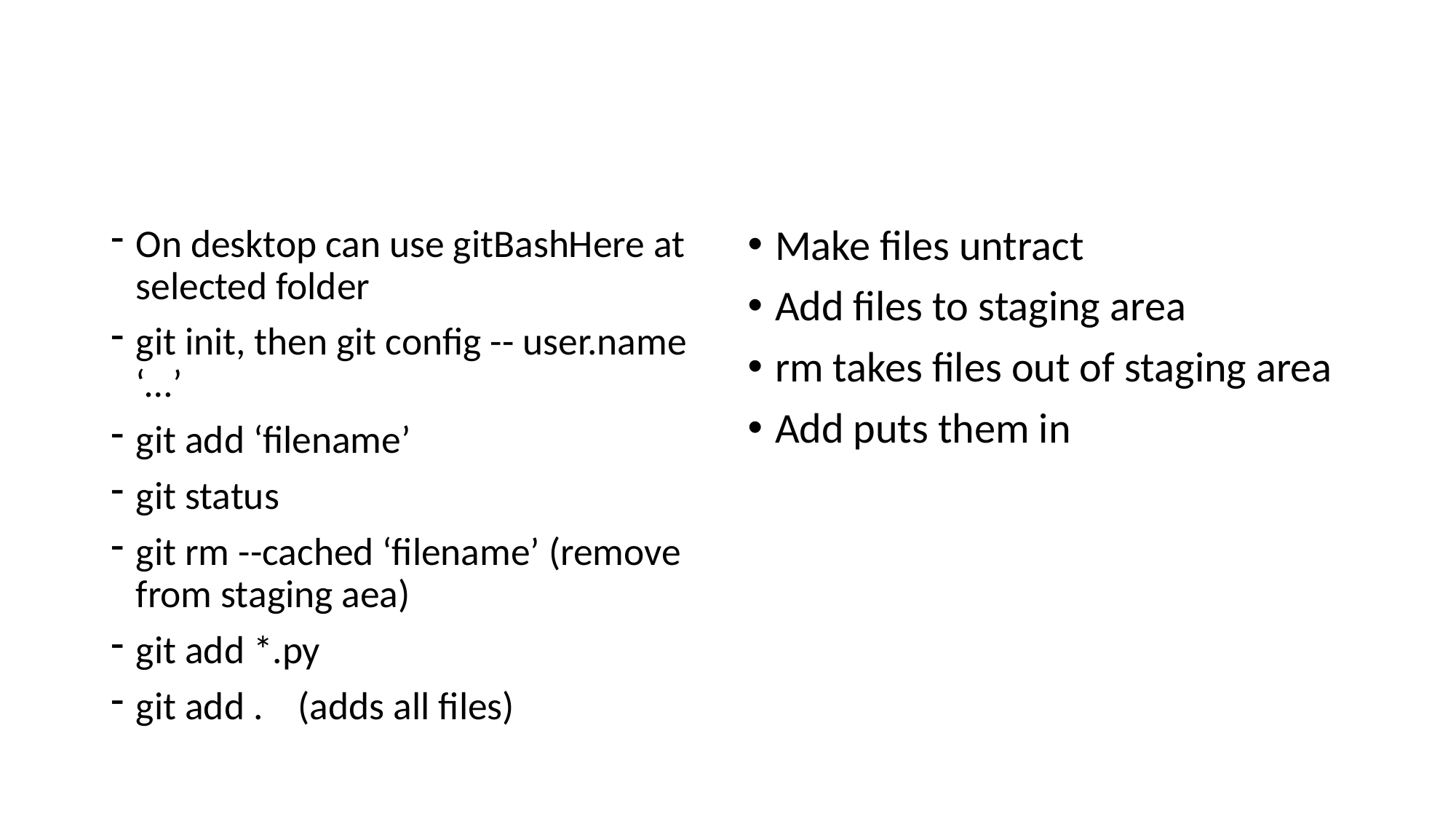

#
On desktop can use gitBashHere at selected folder
git init, then git config -- user.name ‘…’
git add ‘filename’
git status
git rm --cached ‘filename’ (remove from staging aea)
git add *.py
git add .    (adds all files)

Make files untract
Add files to staging area
rm takes files out of staging area
Add puts them in